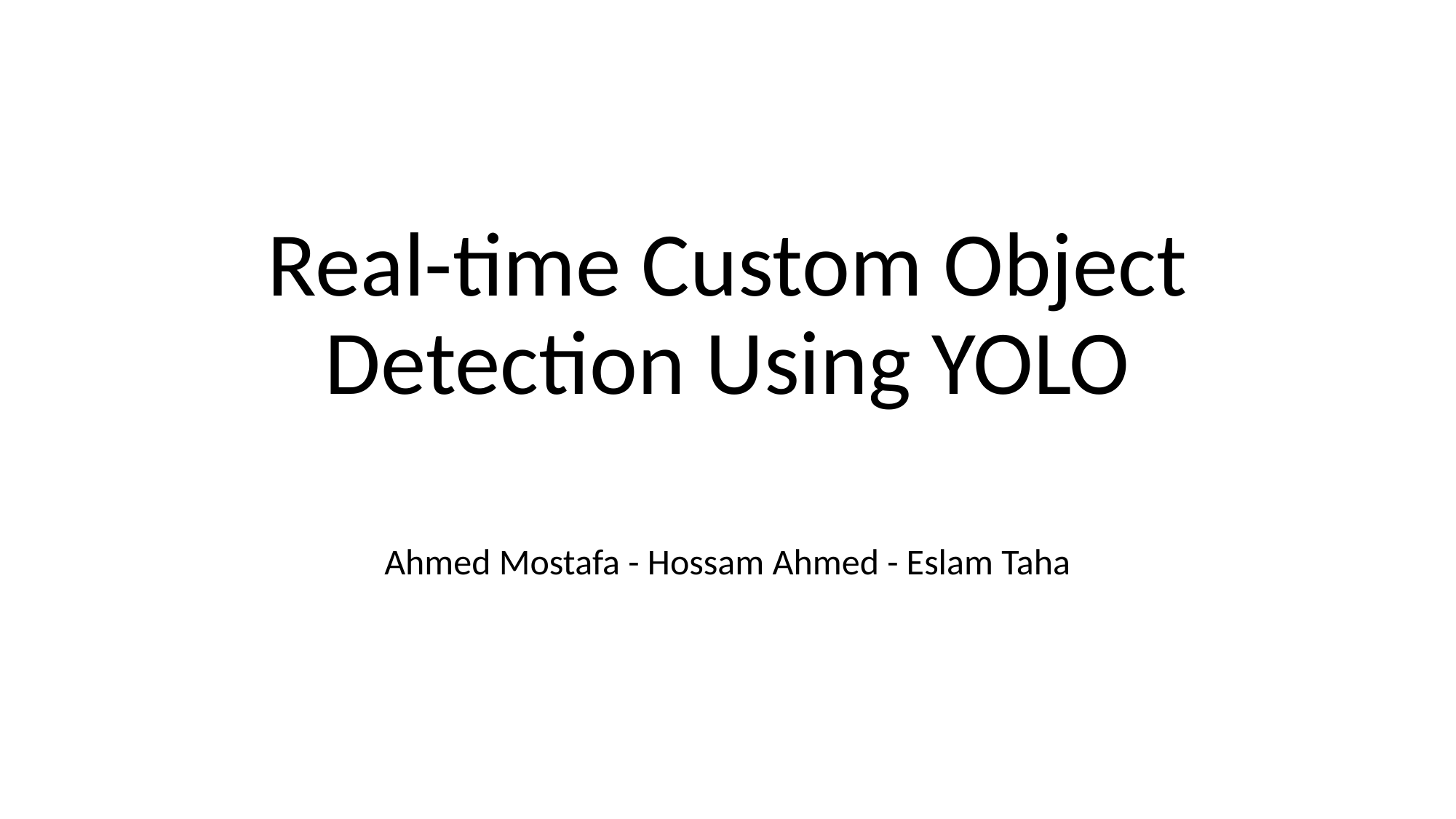

# Real-time Custom Object Detection Using YOLO
Ahmed Mostafa - Hossam Ahmed - Eslam Taha